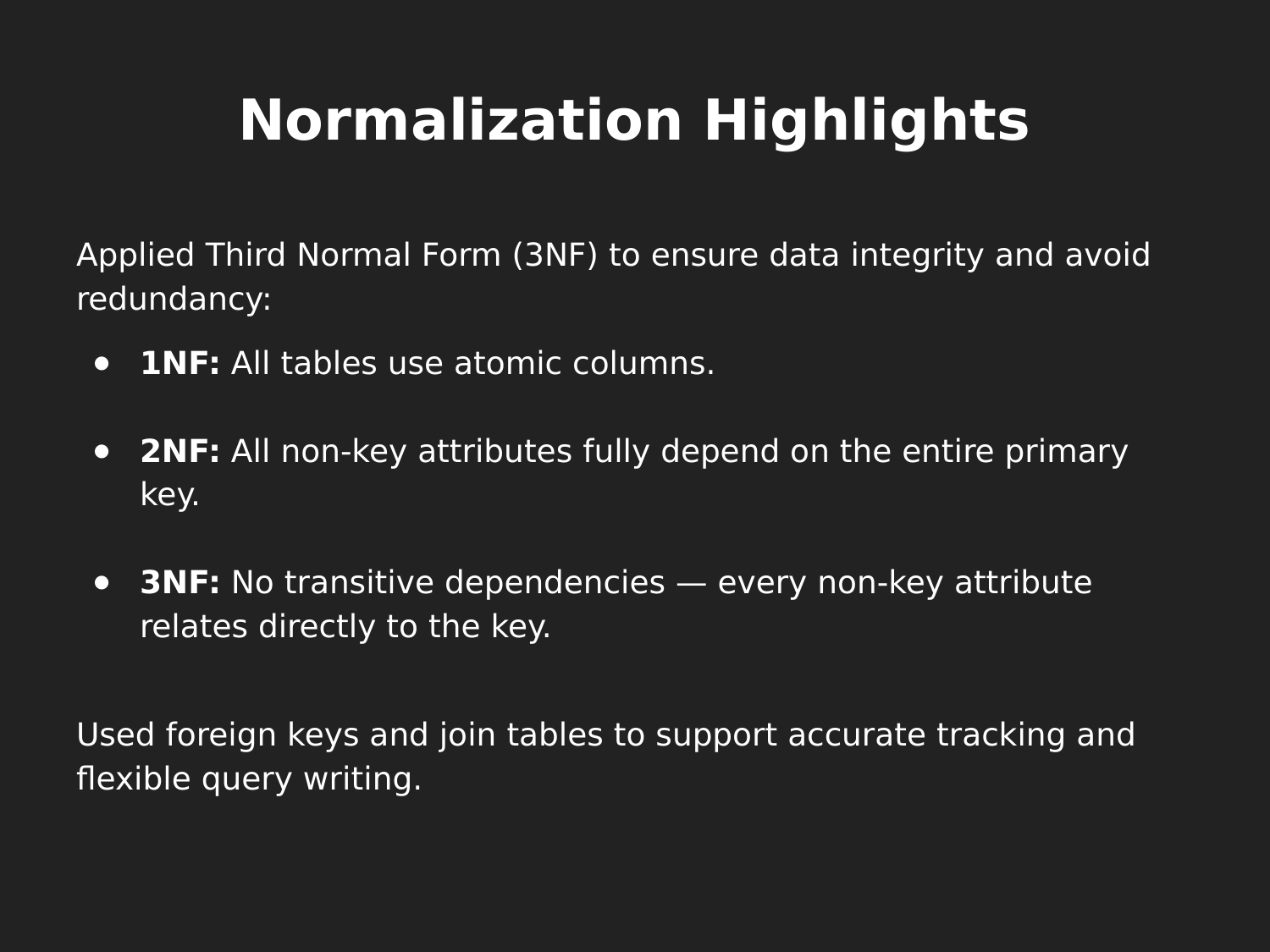

# Normalization Highlights
Applied Third Normal Form (3NF) to ensure data integrity and avoid redundancy:
1NF: All tables use atomic columns.
2NF: All non-key attributes fully depend on the entire primary key.
3NF: No transitive dependencies — every non-key attribute relates directly to the key.
Used foreign keys and join tables to support accurate tracking and flexible query writing.